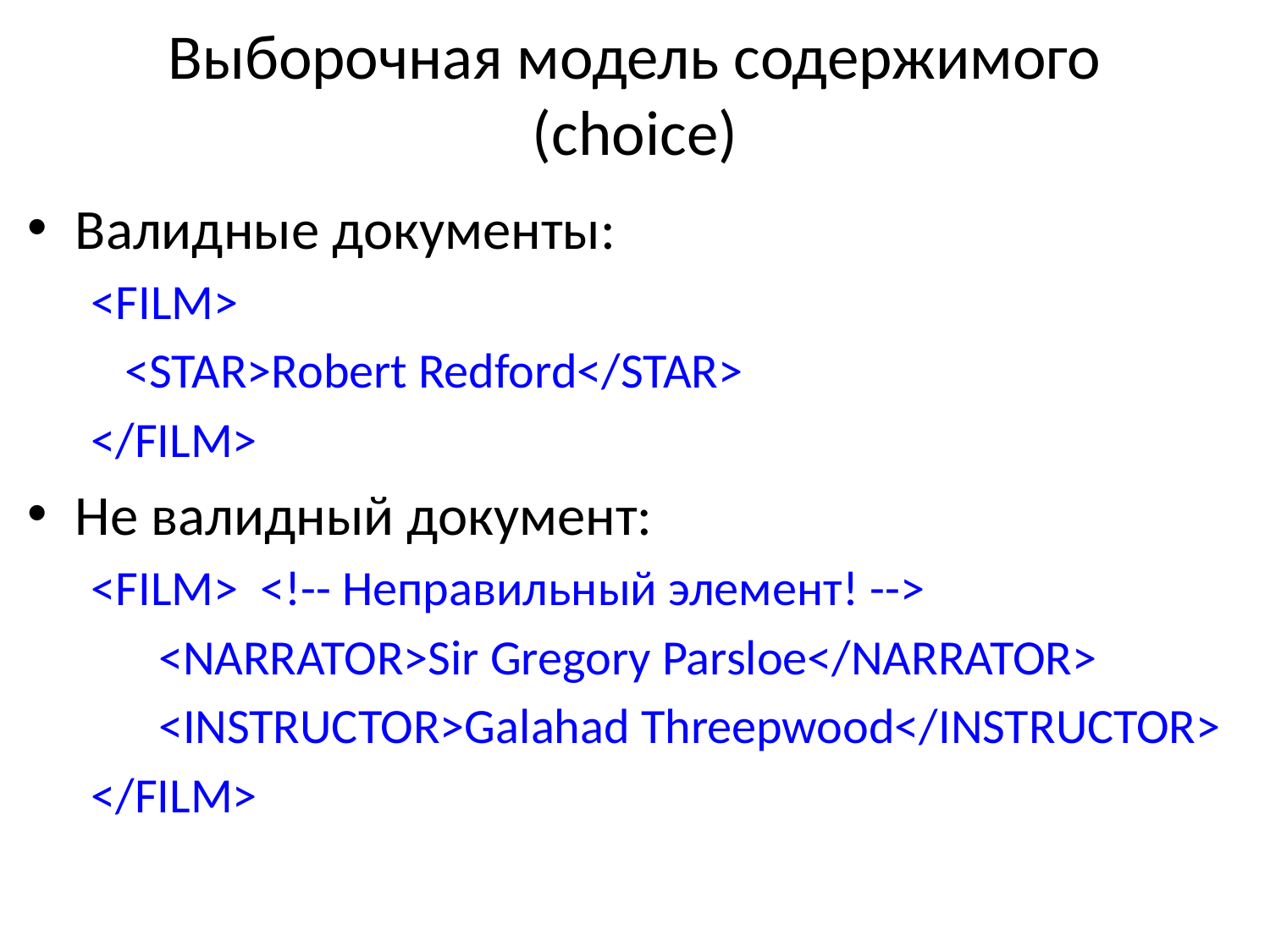

# Выборочная модель содержимого (choice)
Валидные документы:
<FILM>
   <STAR>Robert Redford</STAR>
</FILM>
Не валидный документ:
<FILM>  <!-- Неправильный элемент! -->
      <NARRATOR>Sir Gregory Parsloe</NARRATOR>
      <INSTRUCTOR>Galahad Threepwood</INSTRUCTOR>
</FILM>